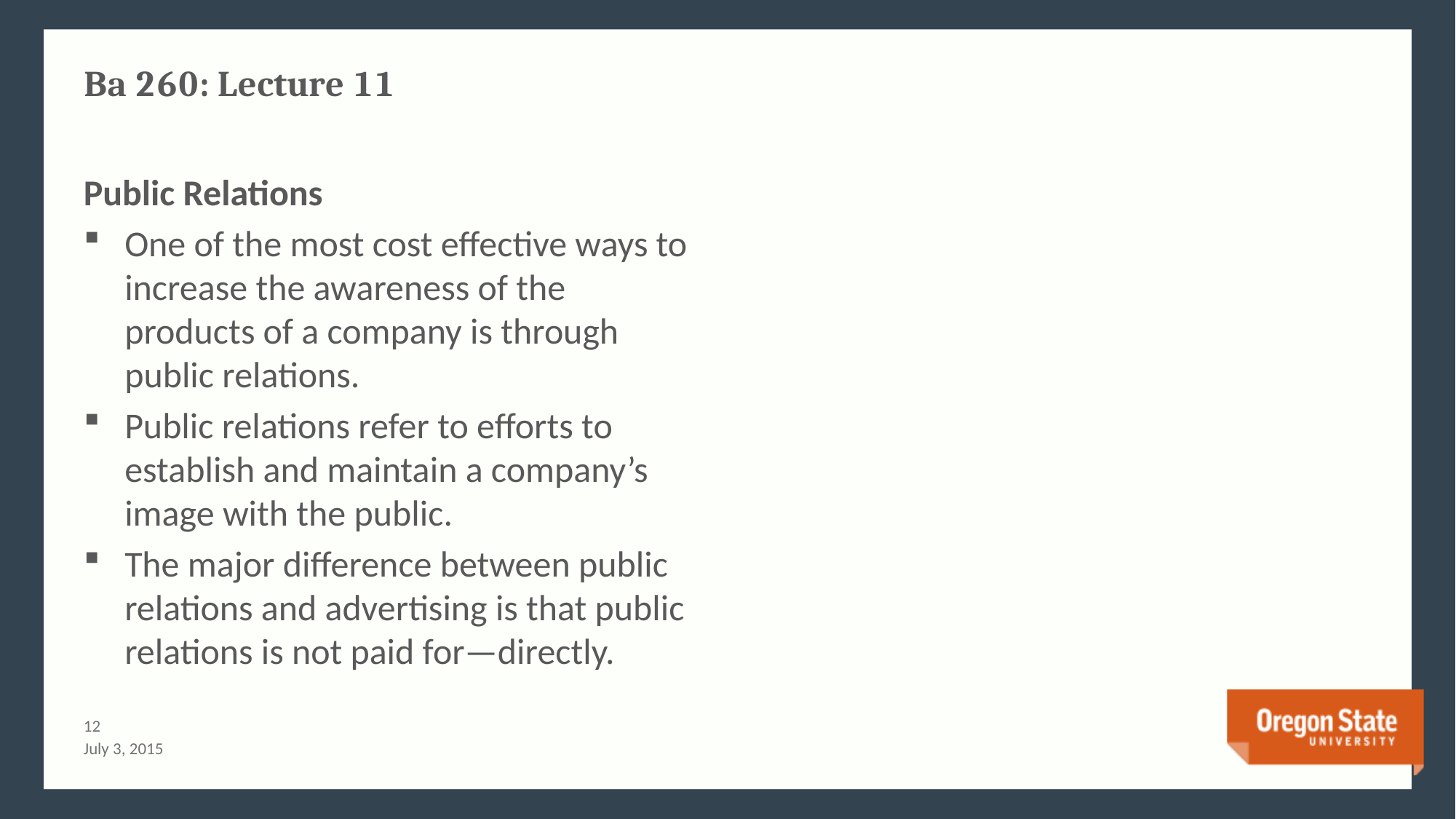

# Ba 260: Lecture 11
Public Relations
One of the most cost effective ways to increase the awareness of the products of a company is through public relations.
Public relations refer to efforts to establish and maintain a company’s image with the public.
The major difference between public relations and advertising is that public relations is not paid for—directly.

12
July 3, 2015